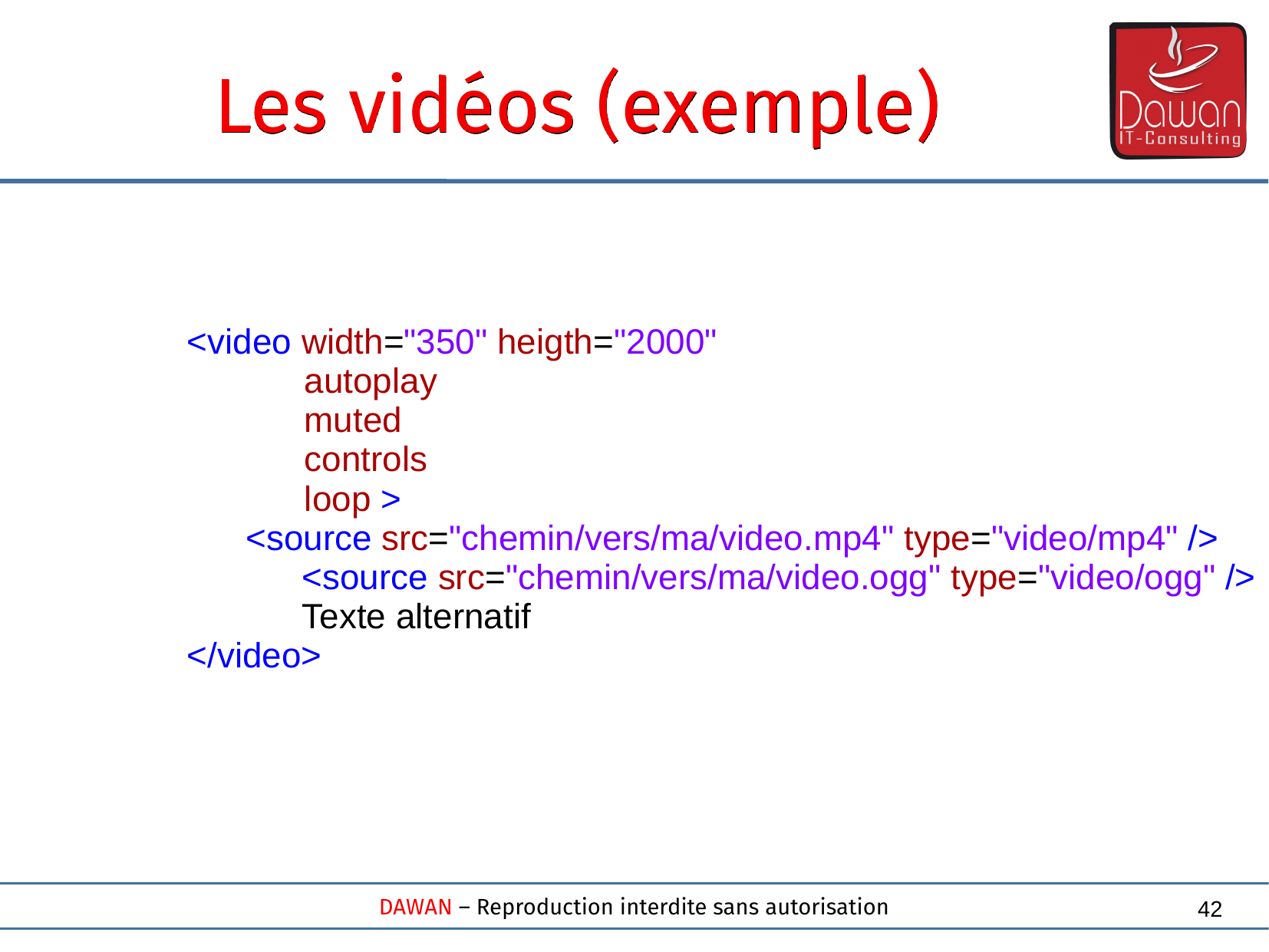

Les vidéos (exemple)
<video width="350" heigth="2000"
            autoplay
            muted
            controls
            loop >
      <source src="chemin/vers/ma/video.mp4" type="video/mp4" />
	<source src="chemin/vers/ma/video.ogg" type="video/ogg" />
	Texte alternatif
</video>
42